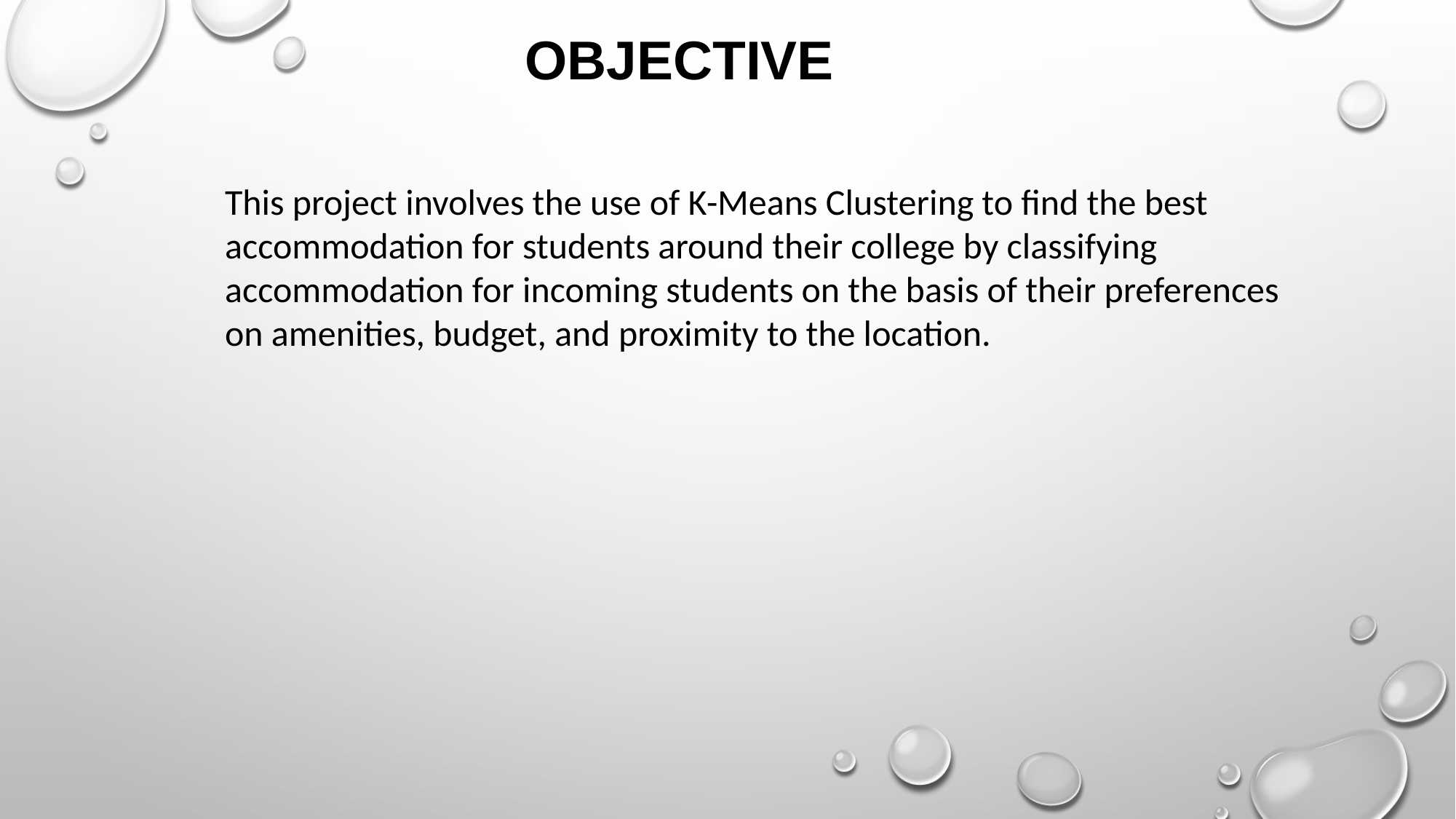

OBJECTIVE
This project involves the use of K-Means Clustering to find the best accommodation for students around their college by classifying accommodation for incoming students on the basis of their preferences on amenities, budget, and proximity to the location.